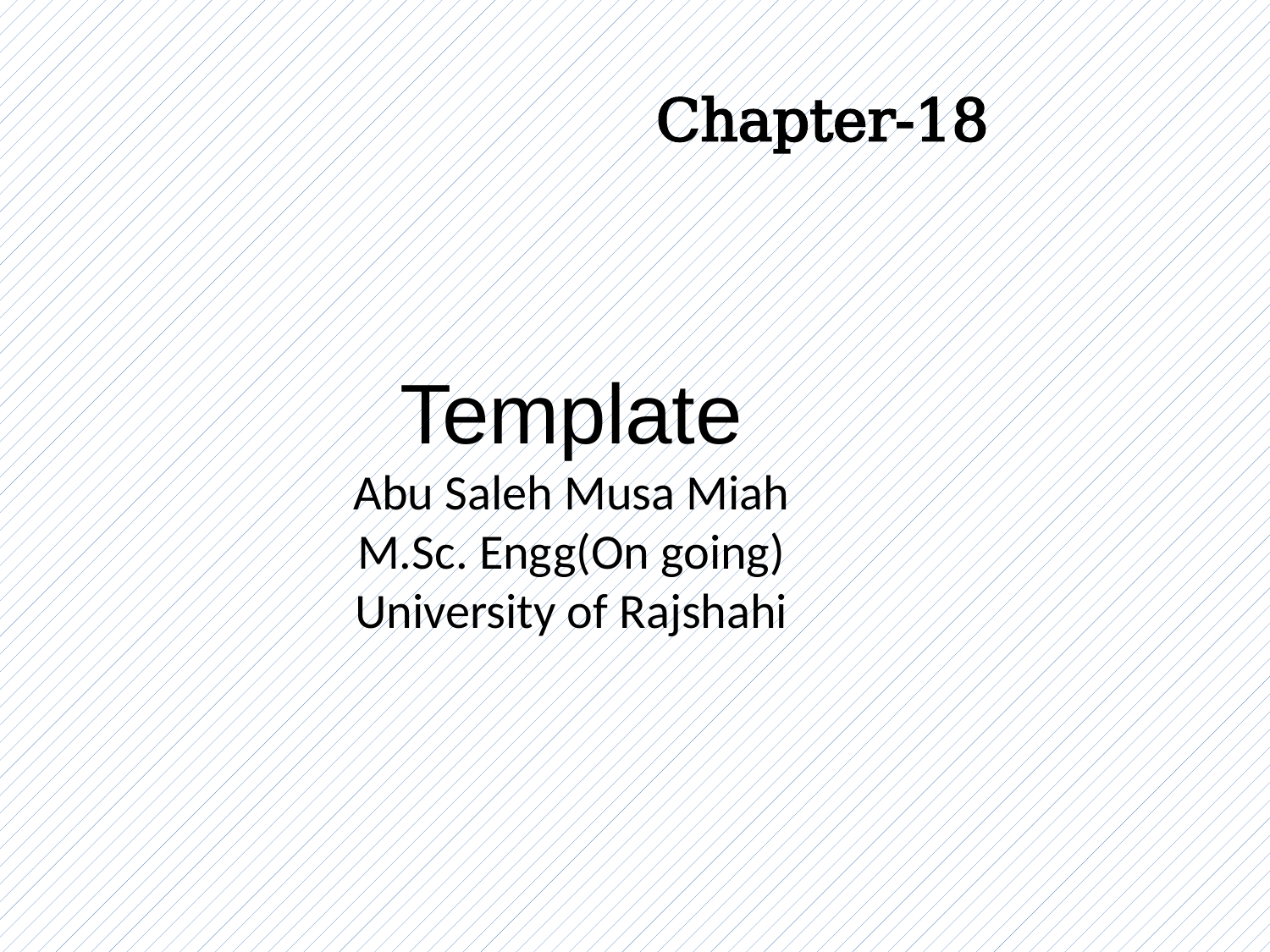

Chapter-18
Template
Abu Saleh Musa Miah
M.Sc. Engg(On going)
University of Rajshahi